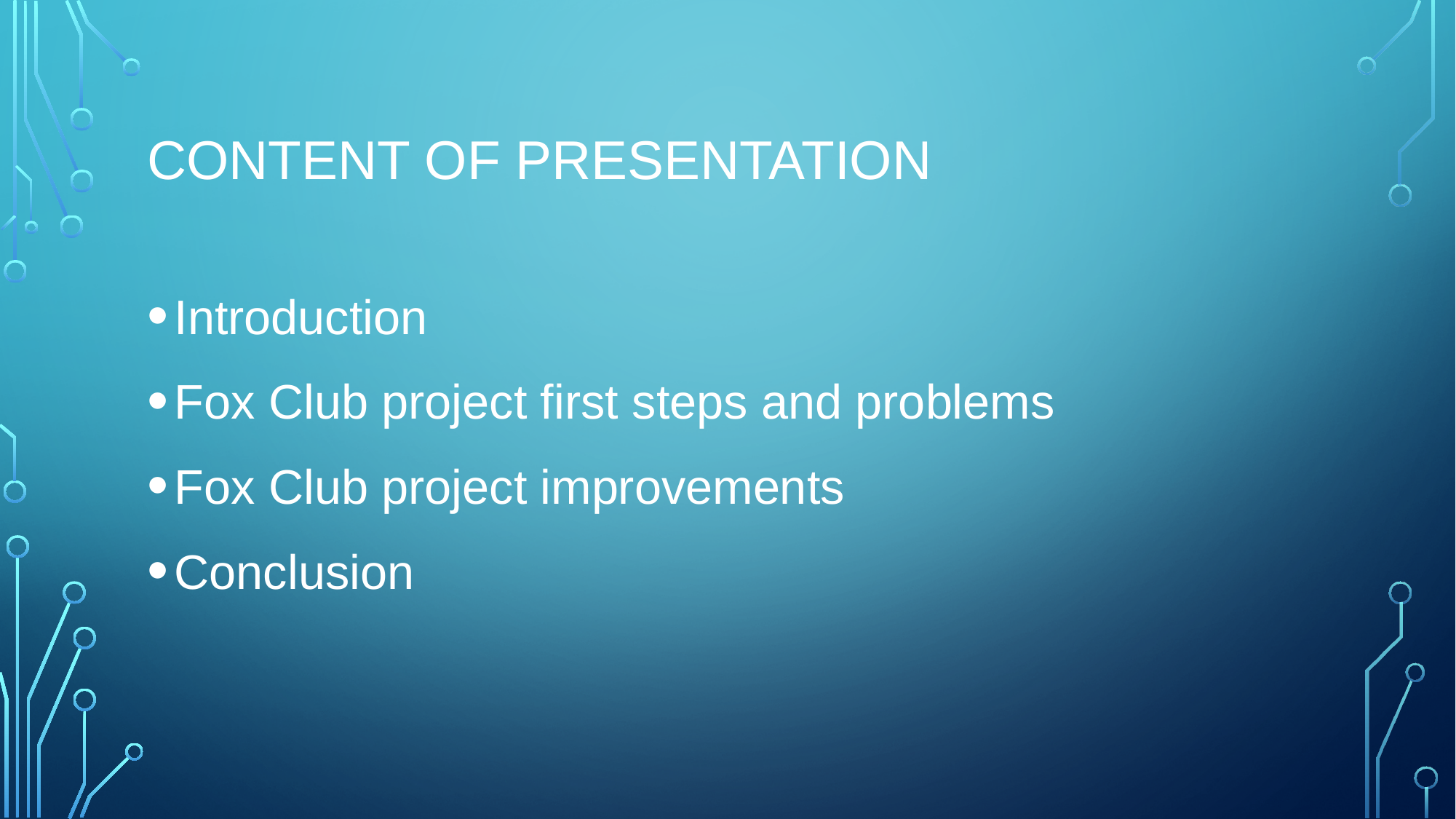

# Content of presentation
Introduction
Fox Club project first steps and problems
Fox Club project improvements
Conclusion